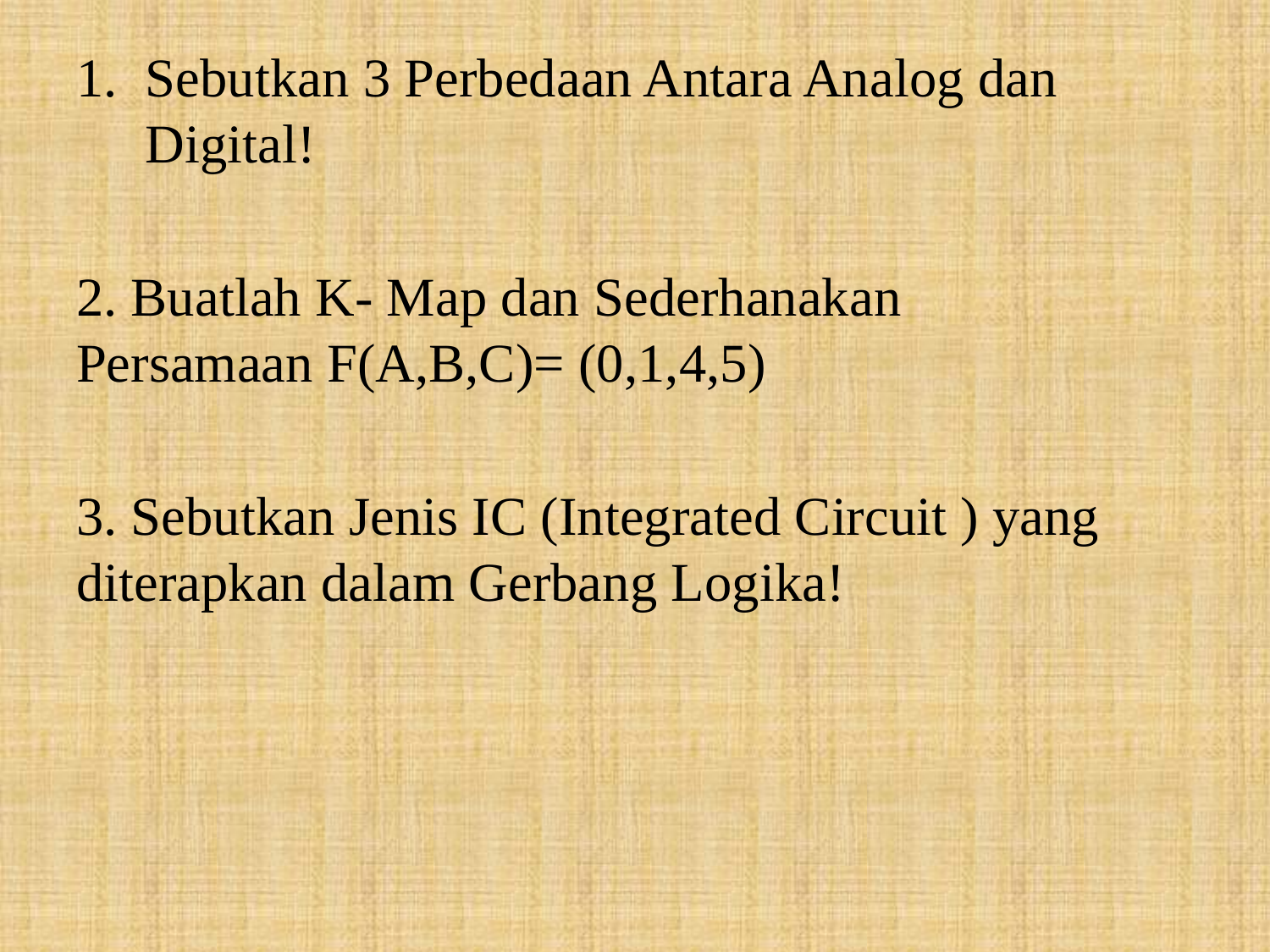

Sebutkan 3 Perbedaan Antara Analog dan Digital!

2. Buatlah K- Map dan Sederhanakan    Persamaan F(A,B,C)= (0,1,4,5)

3. Sebutkan Jenis IC (Integrated Circuit ) yang diterapkan dalam Gerbang Logika!